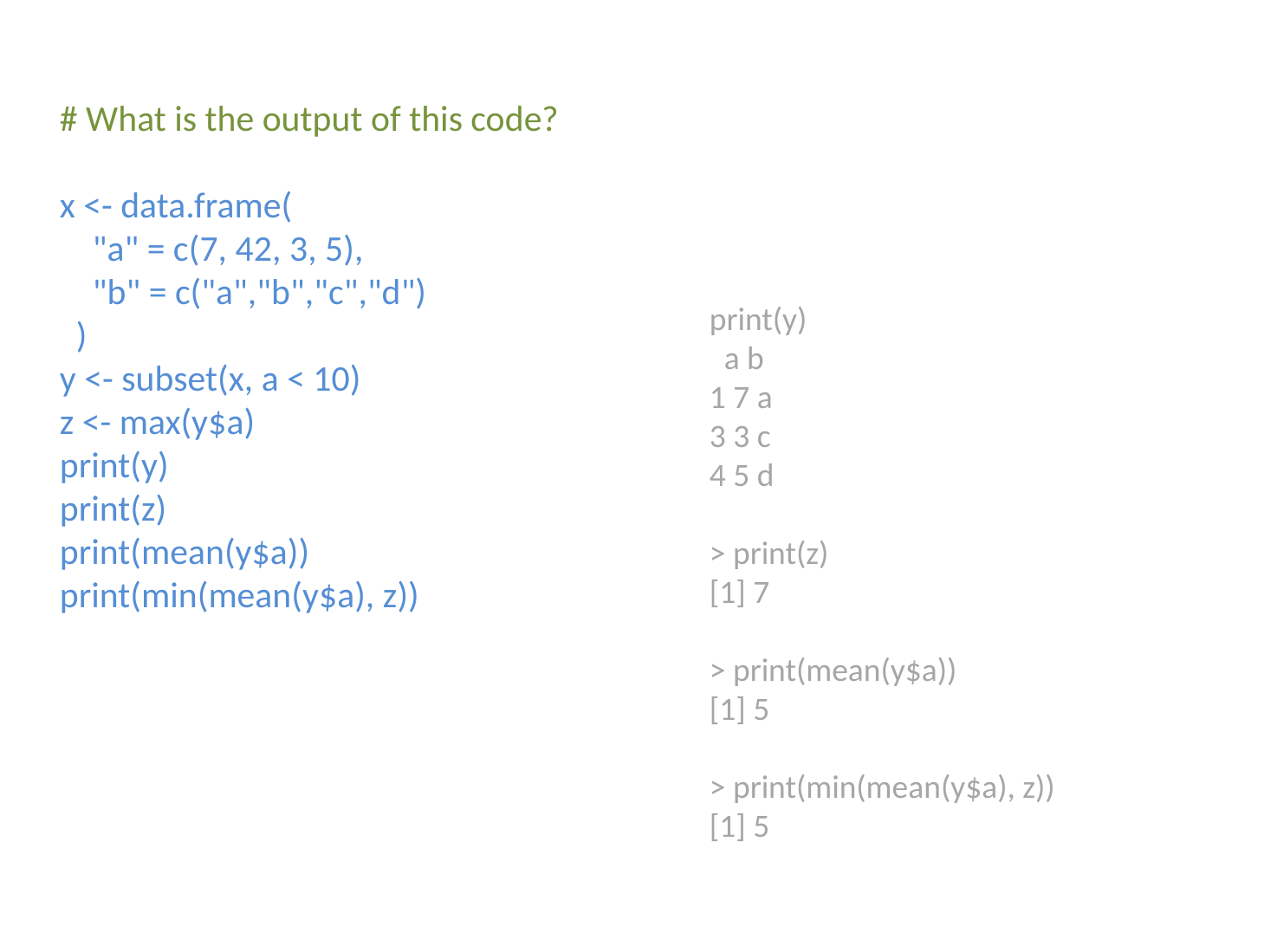

# What is the output of this code?

x <- data.frame(
    "a" = c(7, 42, 3, 5),
    "b" = c("a","b","c","d")
  )
y <- subset(x, a < 10)
z <- max(y$a)
print(y)
print(z)
print(mean(y$a))
print(min(mean(y$a), z))
print(y)
  a b
1 7 a
3 3 c
4 5 d

> print(z)
[1] 7

> print(mean(y$a))
[1] 5

> print(min(mean(y$a), z))
[1] 5